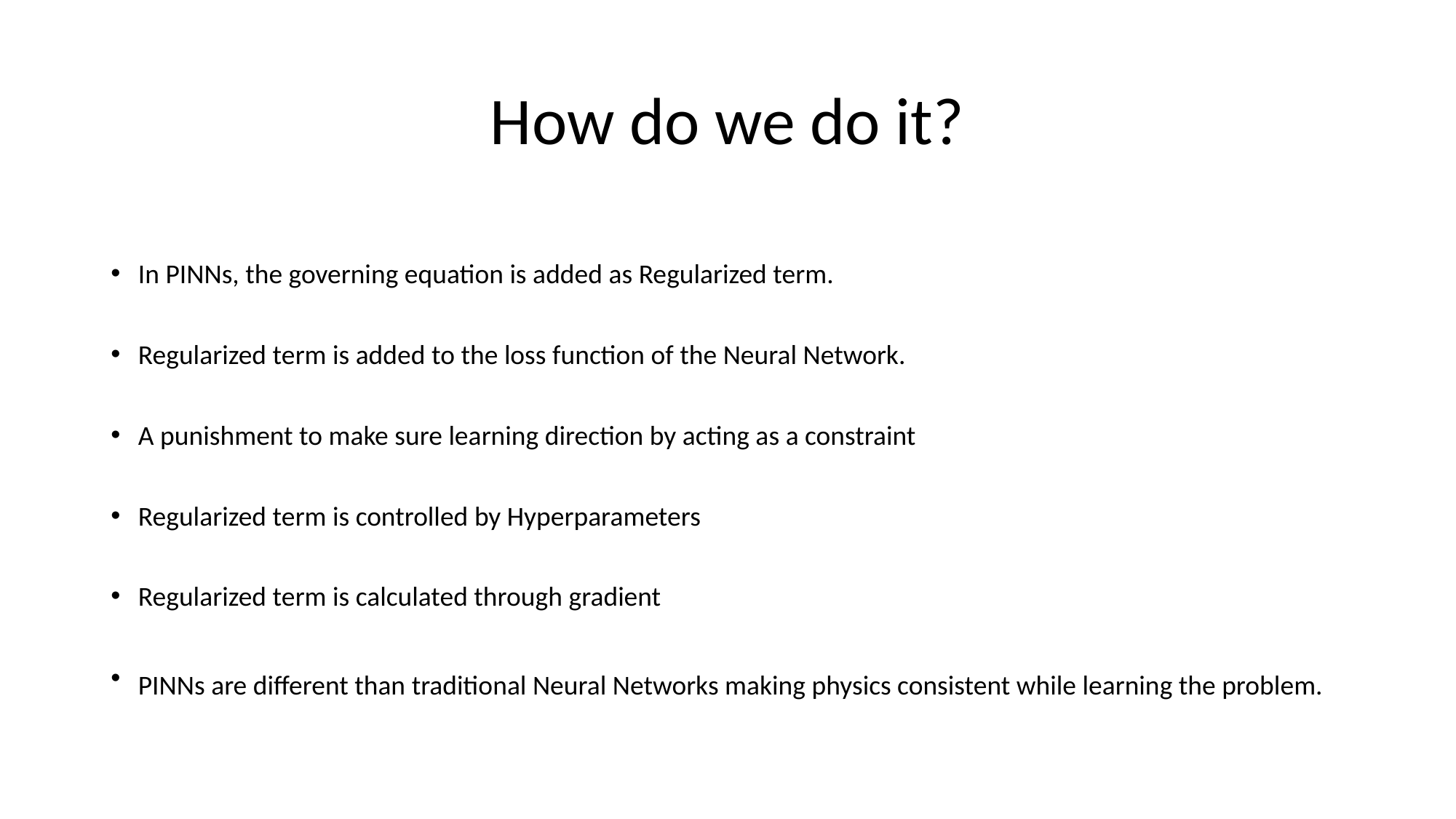

# How do we do it?
In PINNs, the governing equation is added as Regularized term.
Regularized term is added to the loss function of the Neural Network.
A punishment to make sure learning direction by acting as a constraint
Regularized term is controlled by Hyperparameters
Regularized term is calculated through gradient
PINNs are different than traditional Neural Networks making physics consistent while learning the problem.